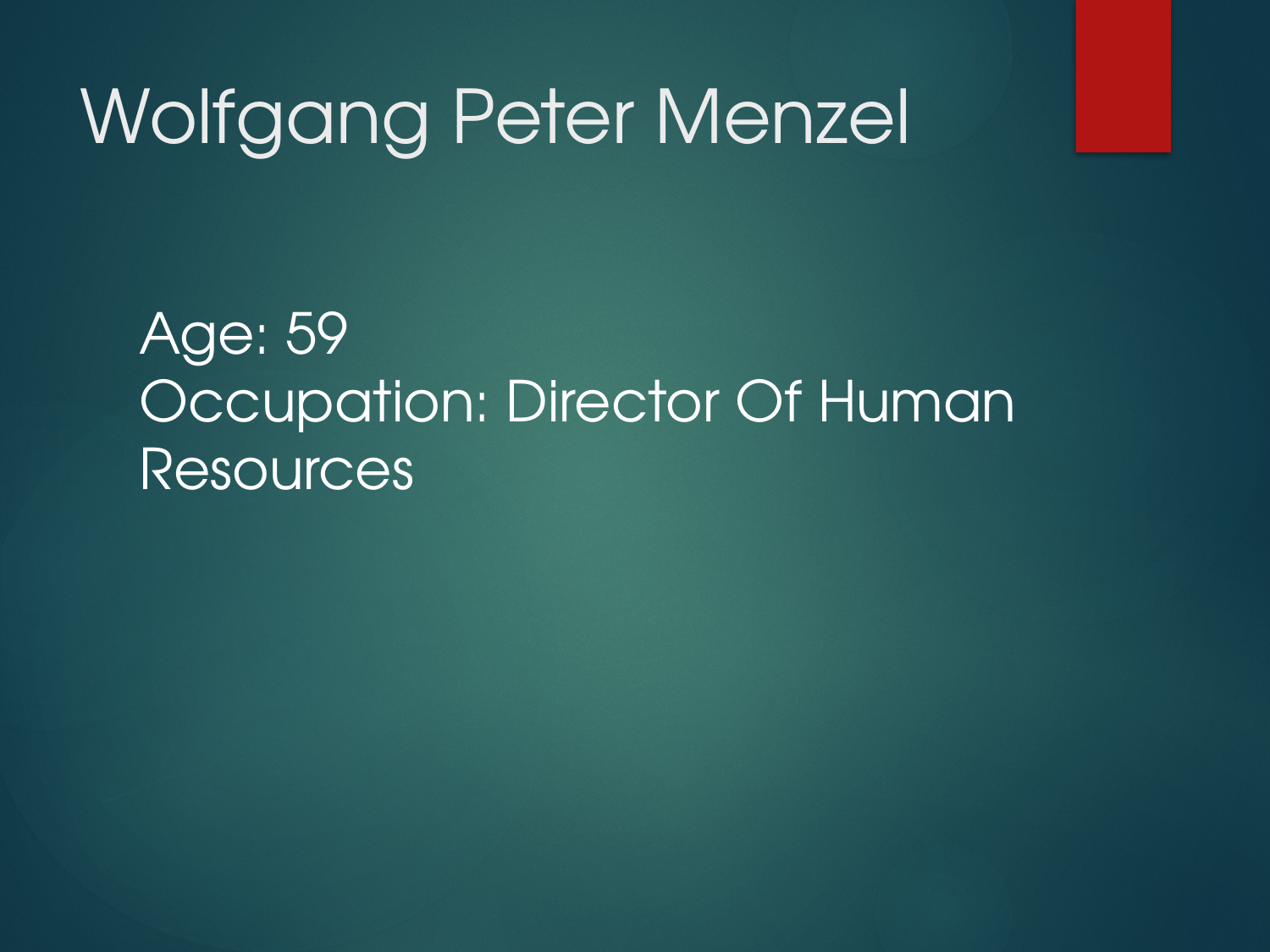

# Wolfgang Peter Menzel

Age: 59
Occupation: Director Of Human Resources